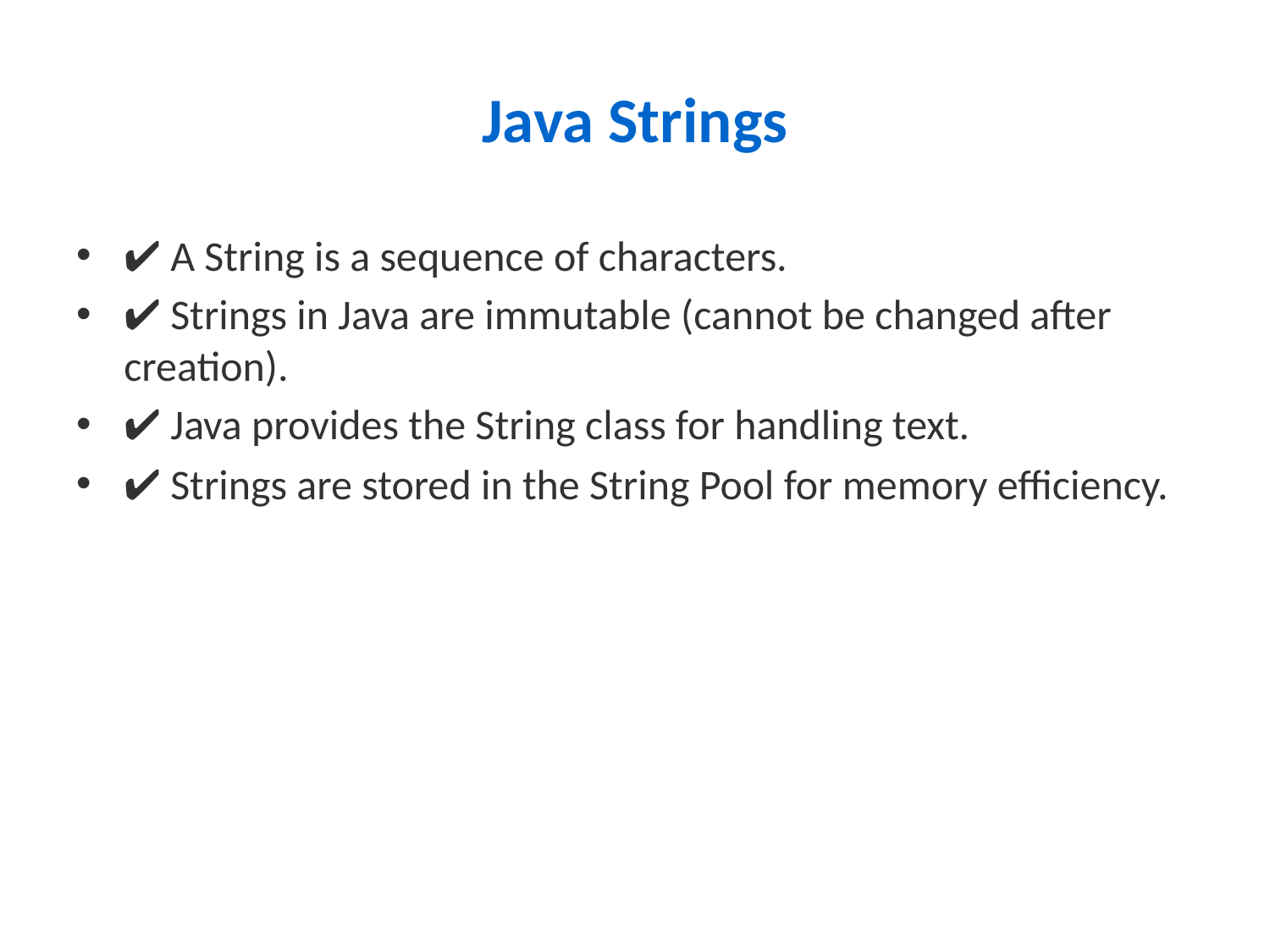

# Java Strings
✔ A String is a sequence of characters.
✔ Strings in Java are immutable (cannot be changed after creation).
✔ Java provides the String class for handling text.
✔ Strings are stored in the String Pool for memory efficiency.